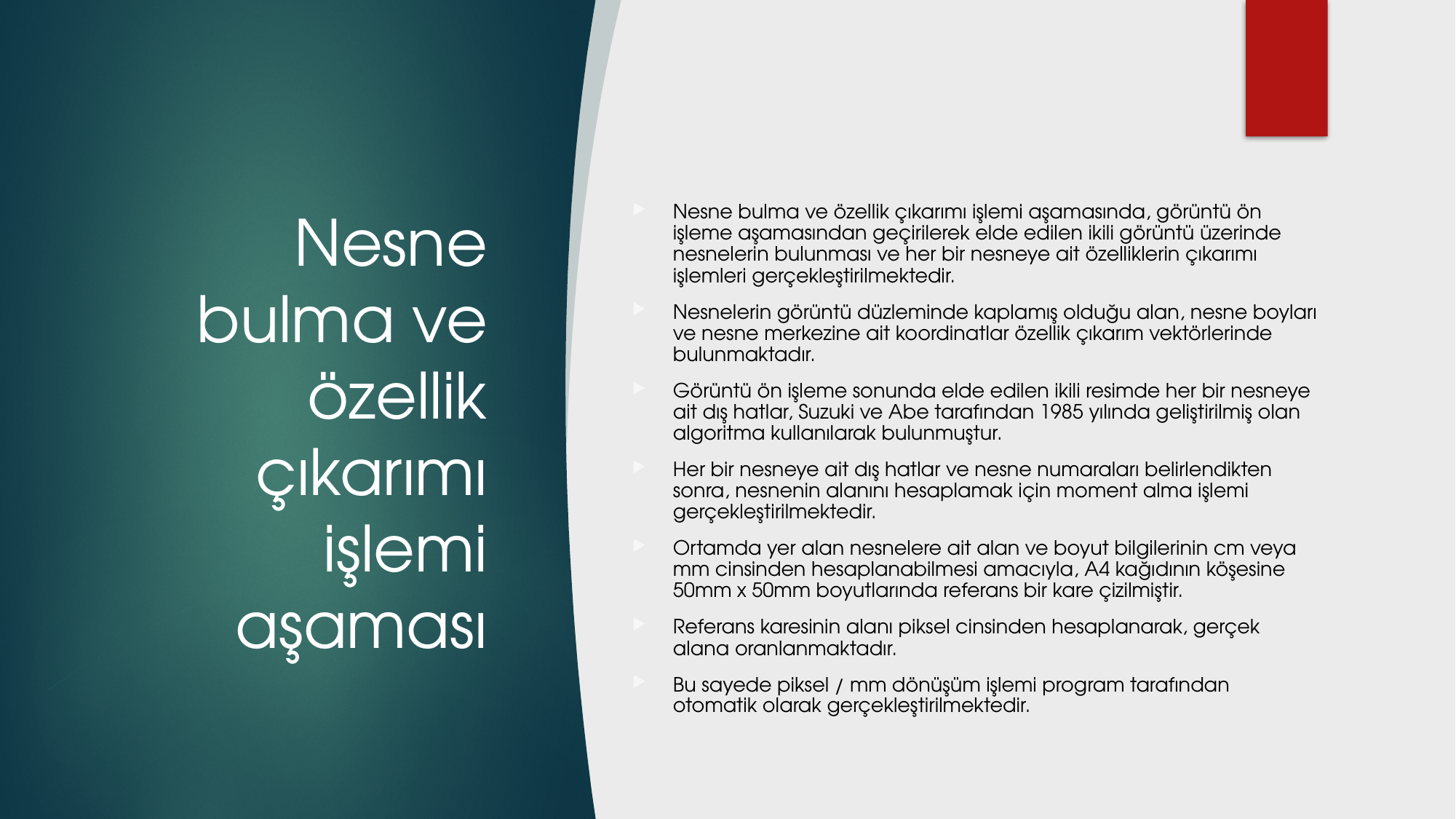

# Nesne bulma ve özellik çıkarımı işlemi aşaması
Nesne bulma ve özellik çıkarımı işlemi aşamasında, görüntü ön işleme aşamasından geçirilerek elde edilen ikili görüntü üzerinde nesnelerin bulunması ve her bir nesneye ait özelliklerin çıkarımı işlemleri gerçekleştirilmektedir.
Nesnelerin görüntü düzleminde kaplamış olduğu alan, nesne boyları ve nesne merkezine ait koordinatlar özellik çıkarım vektörlerinde bulunmaktadır.
Görüntü ön işleme sonunda elde edilen ikili resimde her bir nesneye ait dış hatlar, Suzuki ve Abe tarafından 1985 yılında geliştirilmiş olan algoritma kullanılarak bulunmuştur.
Her bir nesneye ait dış hatlar ve nesne numaraları belirlendikten sonra, nesnenin alanını hesaplamak için moment alma işlemi gerçekleştirilmektedir.
Ortamda yer alan nesnelere ait alan ve boyut bilgilerinin cm veya mm cinsinden hesaplanabilmesi amacıyla, A4 kağıdının köşesine 50mm x 50mm boyutlarında referans bir kare çizilmiştir.
Referans karesinin alanı piksel cinsinden hesaplanarak, gerçek alana oranlanmaktadır.
Bu sayede piksel / mm dönüşüm işlemi program tarafından otomatik olarak gerçekleştirilmektedir.